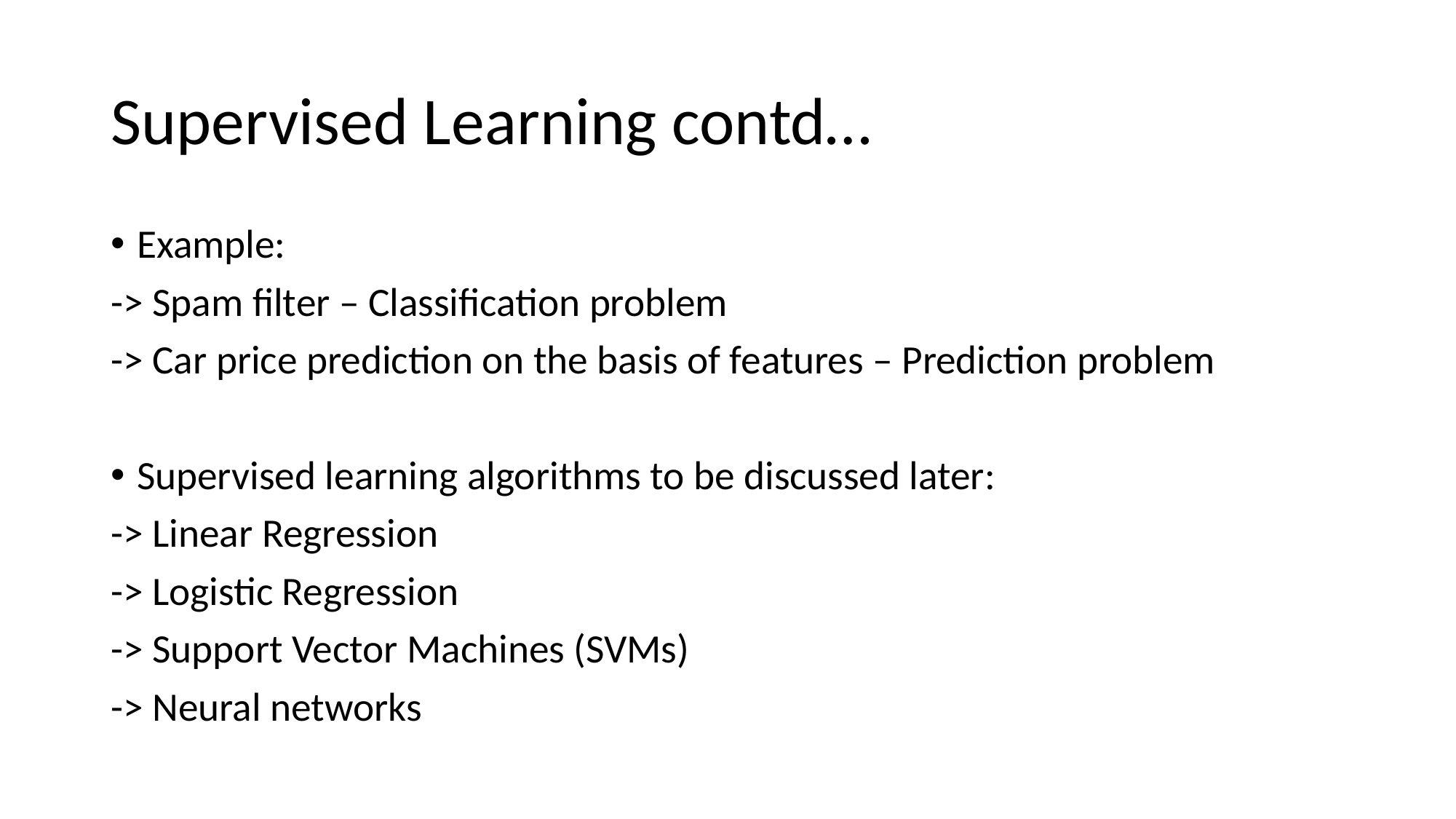

# Supervised Learning contd…
Example:
-> Spam filter – Classification problem
-> Car price prediction on the basis of features – Prediction problem

Supervised learning algorithms to be discussed later:
-> Linear Regression
-> Logistic Regression
-> Support Vector Machines (SVMs)
-> Neural networks